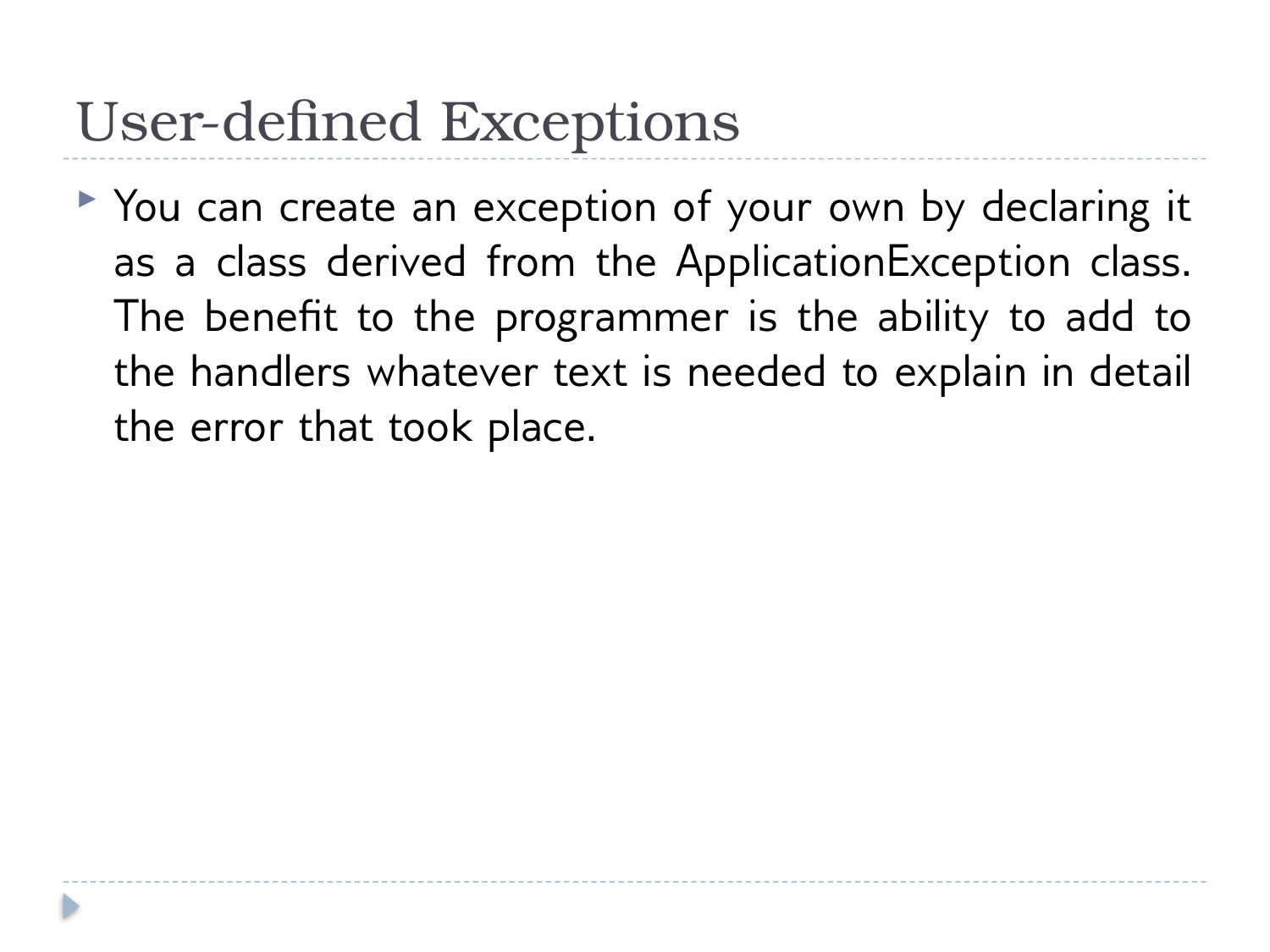

# User-defined Exceptions
You can create an exception of your own by declaring it as a class derived from the ApplicationException class. The benefit to the programmer is the ability to add to the handlers whatever text is needed to explain in detail the error that took place.